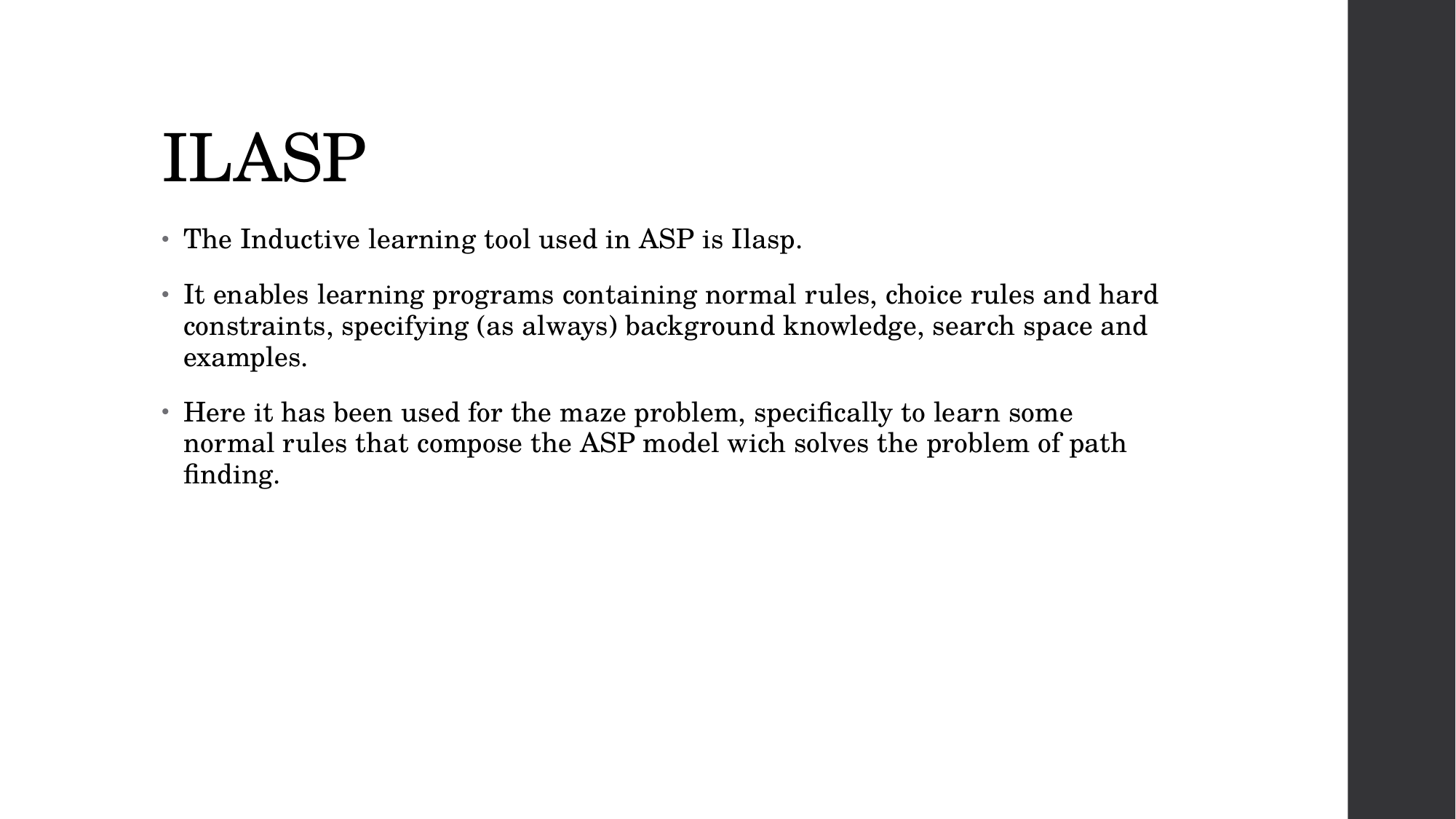

# ILASP
The Inductive learning tool used in ASP is Ilasp.
It enables learning programs containing normal rules, choice rules and hard constraints, specifying (as always) background knowledge, search space and examples.
Here it has been used for the maze problem, specifically to learn some normal rules that compose the ASP model wich solves the problem of path finding.